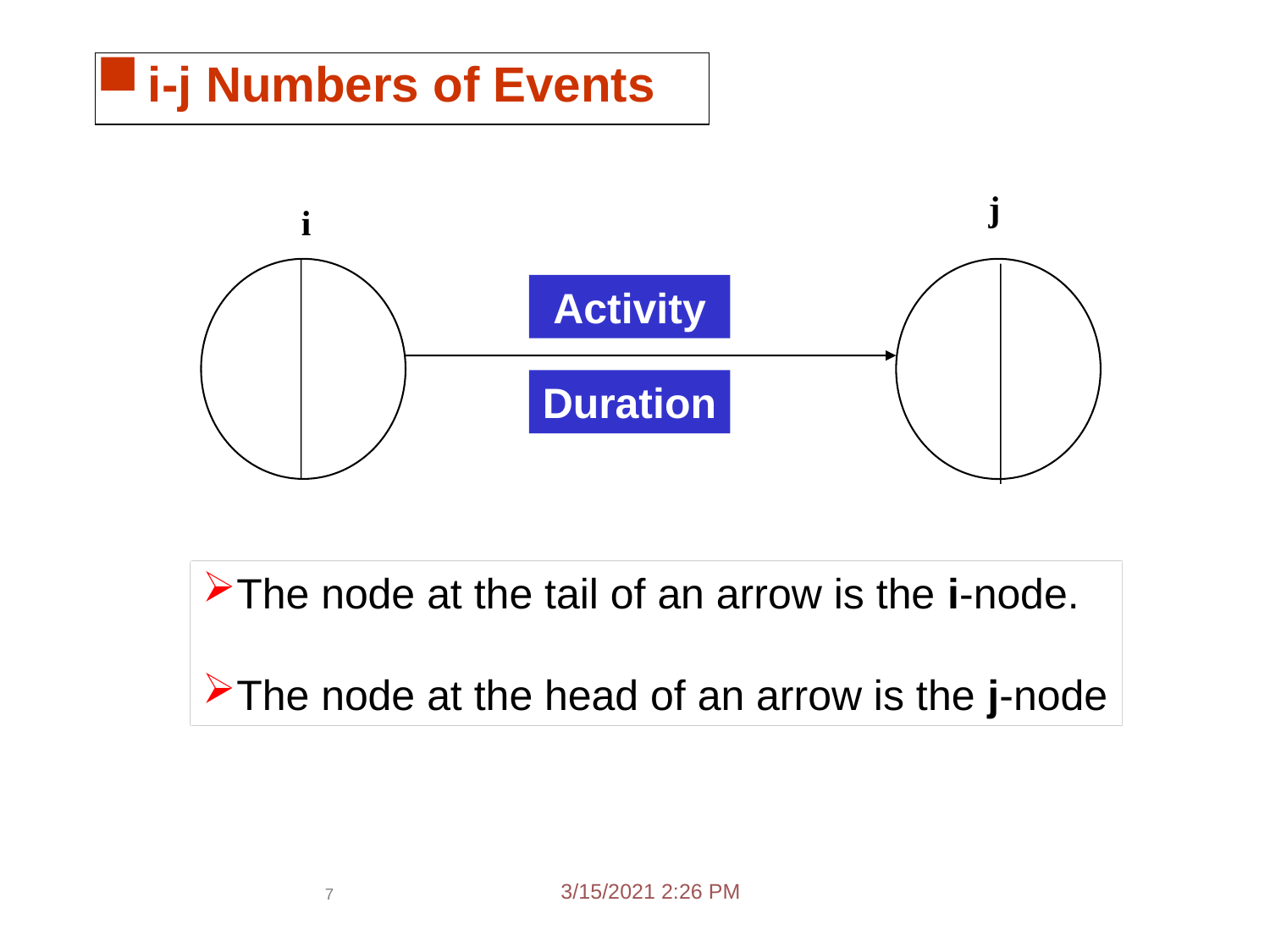

i-j Numbers of Events
j
i

Activity
Duration
The node at the tail of an arrow is the i-node.

The node at the head of an arrow is the j-node
3/15/2021 2:26 PM
7